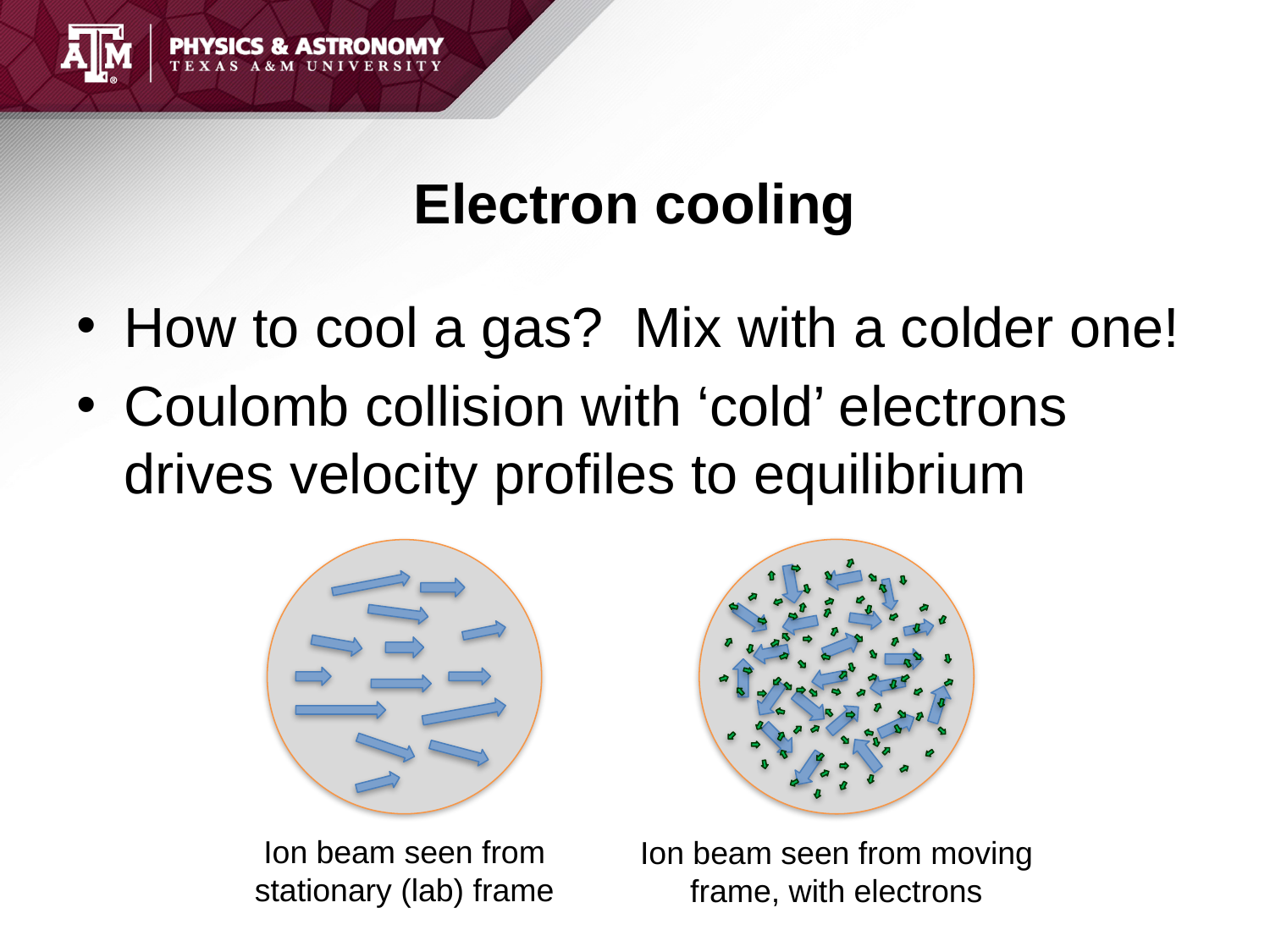

# Electron cooling
How to cool a gas?  Mix with a colder one!
Coulomb collision with ‘cold’ electrons drives velocity profiles to equilibrium

Ion beam seen from moving frame, with electrons

Ion beam seen from stationary (lab) frame